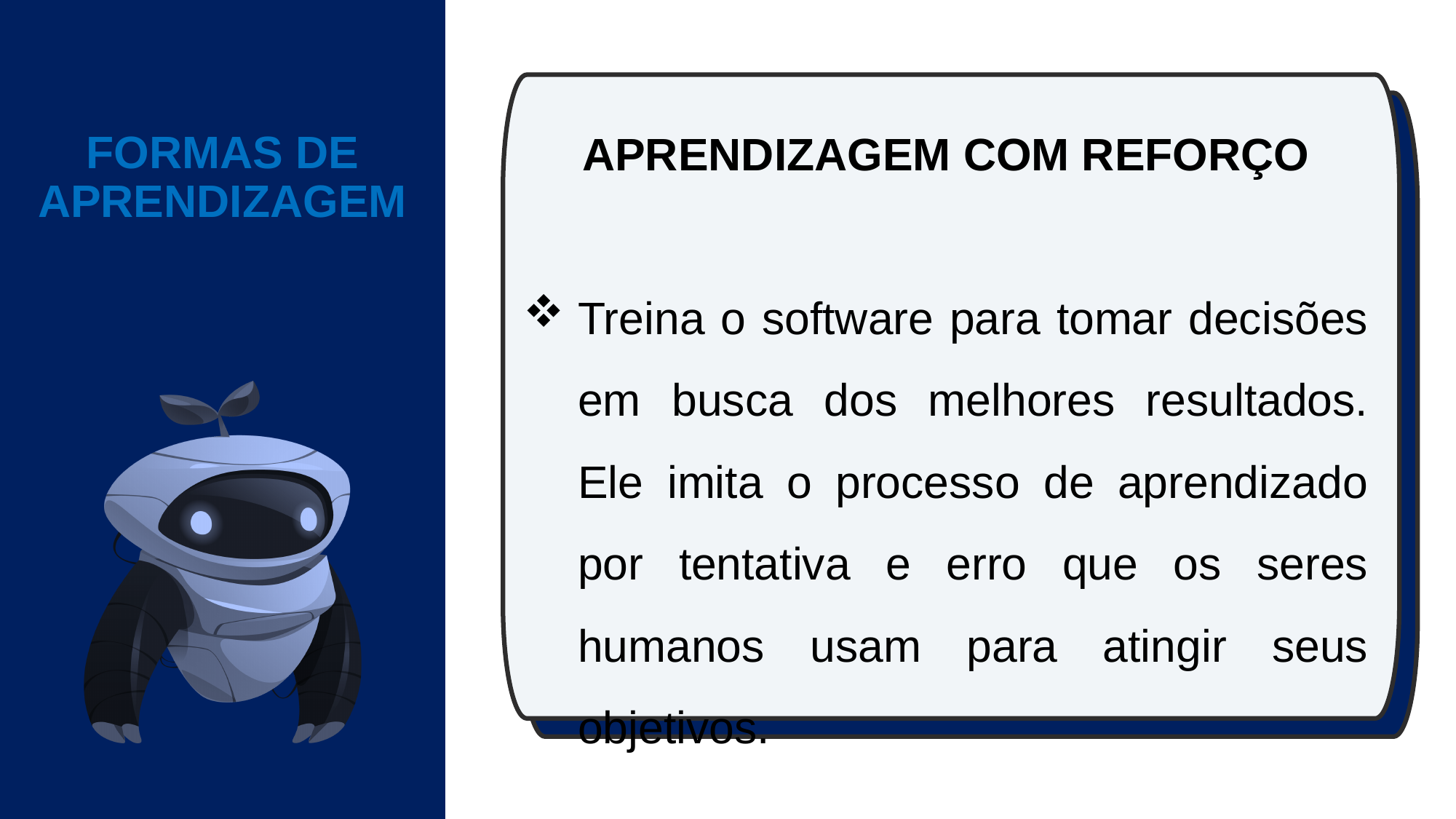

APRENDIZAGEM COM REFORÇO

Treina o software para tomar decisões em busca dos melhores resultados. Ele imita o processo de aprendizado por tentativa e erro que os seres humanos usam para atingir seus objetivos.
FORMAS DE APRENDIZAGEM